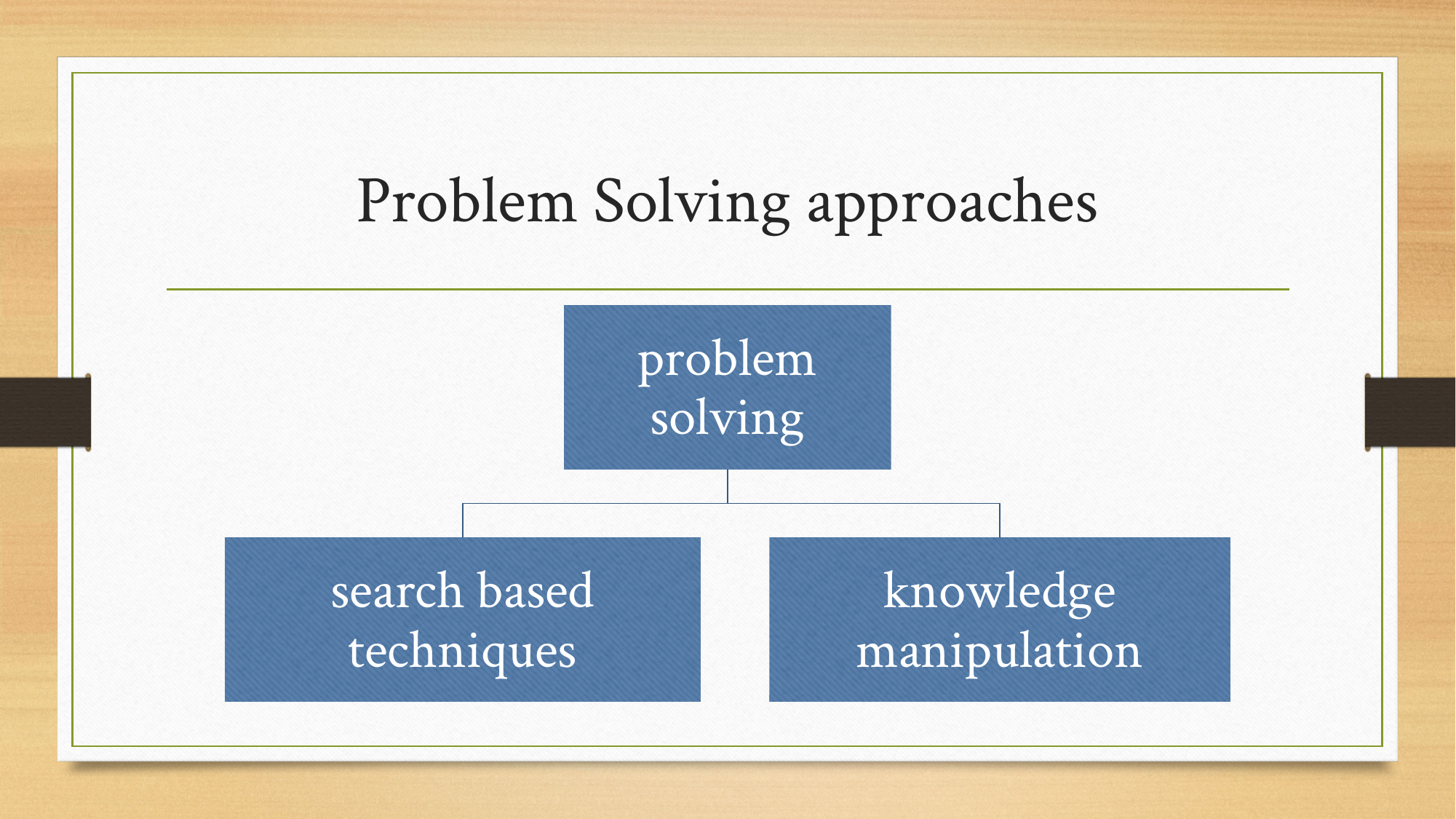

# Problem Solving approaches
problem solving
search based techniques
knowledge manipulation